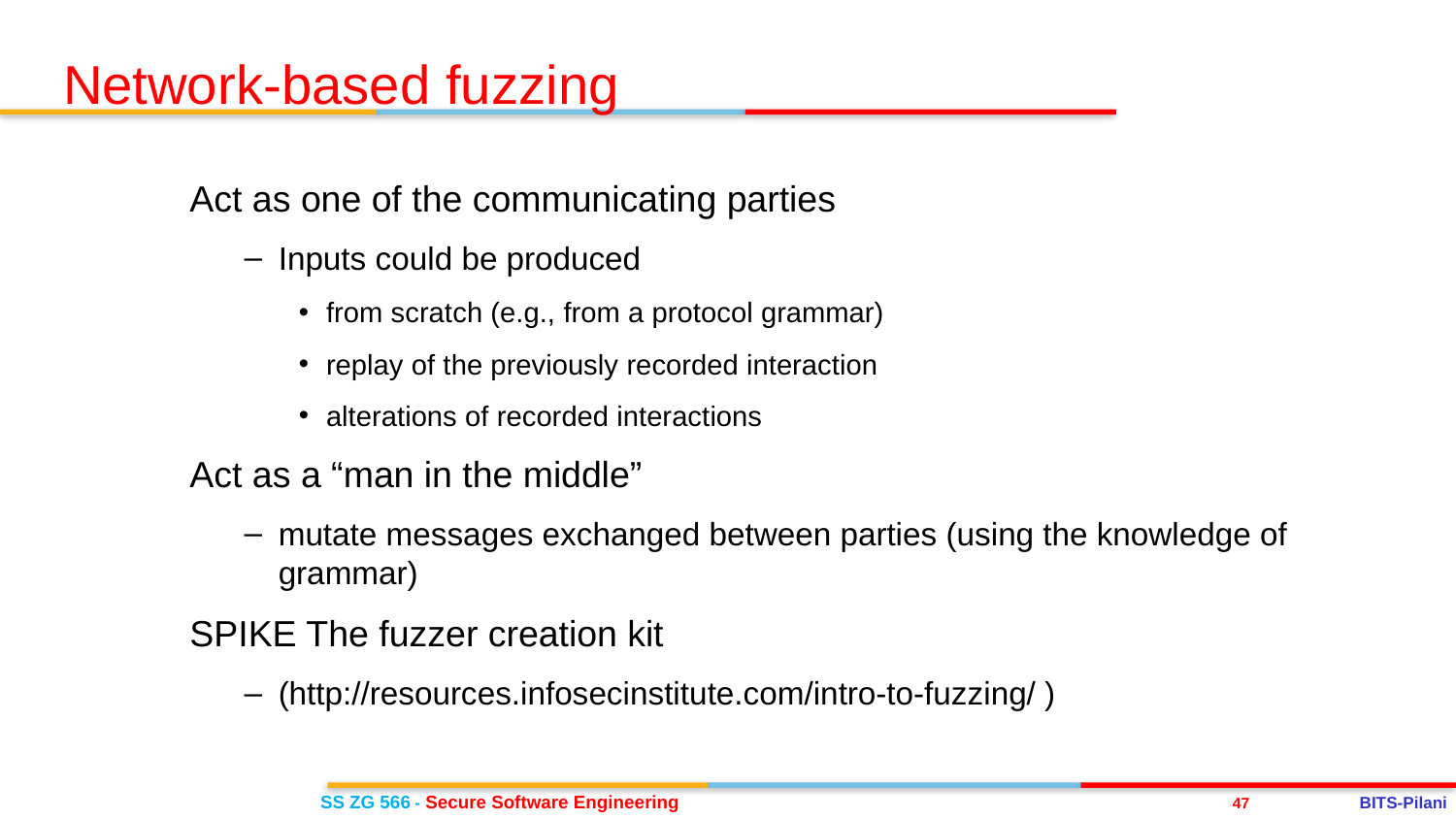

Network-based fuzzing
Act as one of the communicating parties
Inputs could be produced
from scratch (e.g., from a protocol grammar)
replay of the previously recorded interaction
alterations of recorded interactions
Act as a “man in the middle”
mutate messages exchanged between parties (using the knowledge of grammar)
SPIKE The fuzzer creation kit
(http://resources.infosecinstitute.com/intro-to-fuzzing/ )